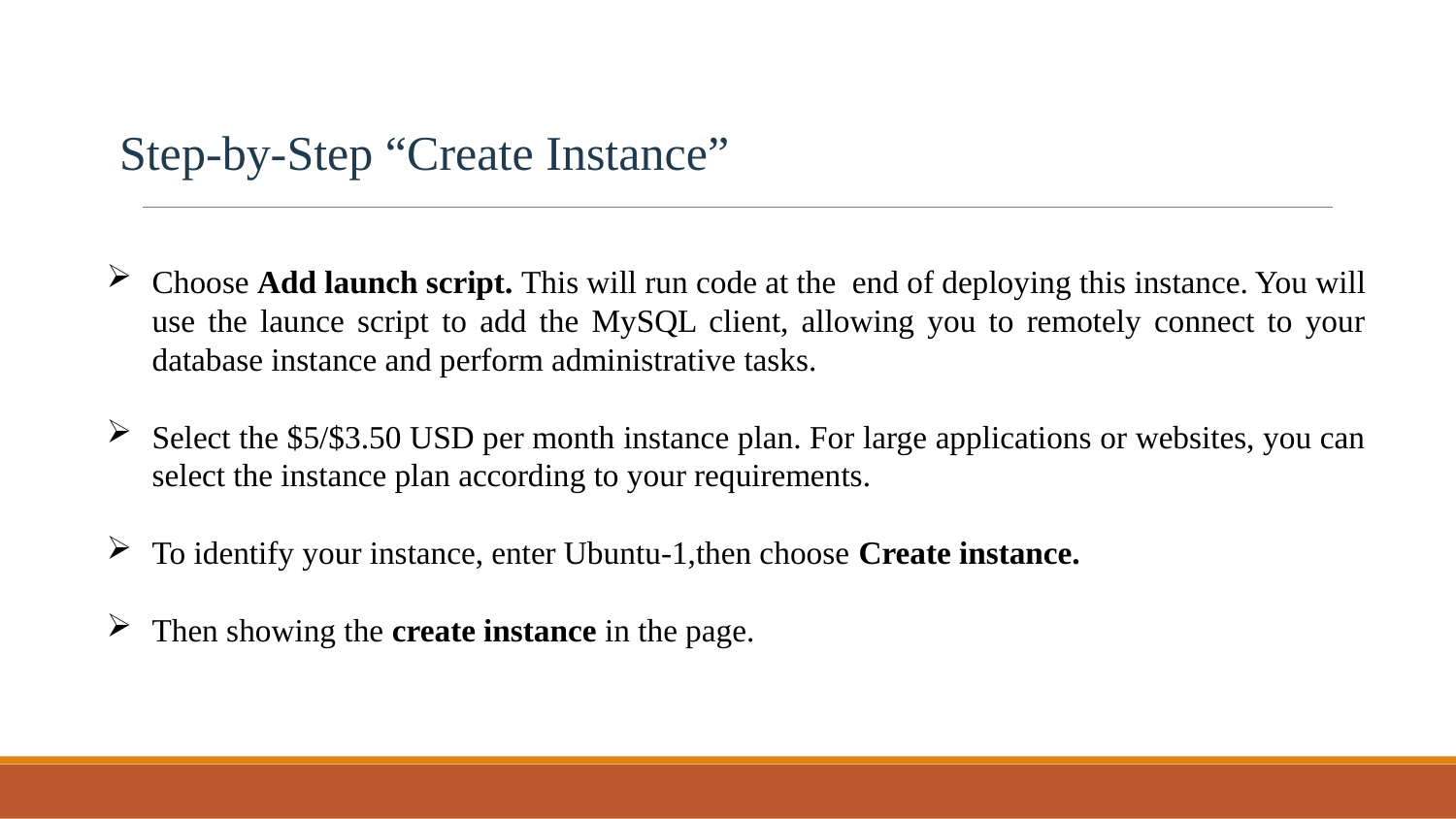

Step-by-Step “Create Instance”
Choose Add launch script. This will run code at the  end of deploying this instance. You will use the launce script to add the MySQL client, allowing you to remotely connect to your database instance and perform administrative tasks.

Select the $5/$3.50 USD per month instance plan. For large applications or websites, you can select the instance plan according to your requirements.

To identify your instance, enter Ubuntu-1,then choose Create instance.

Then showing the create instance in the page.